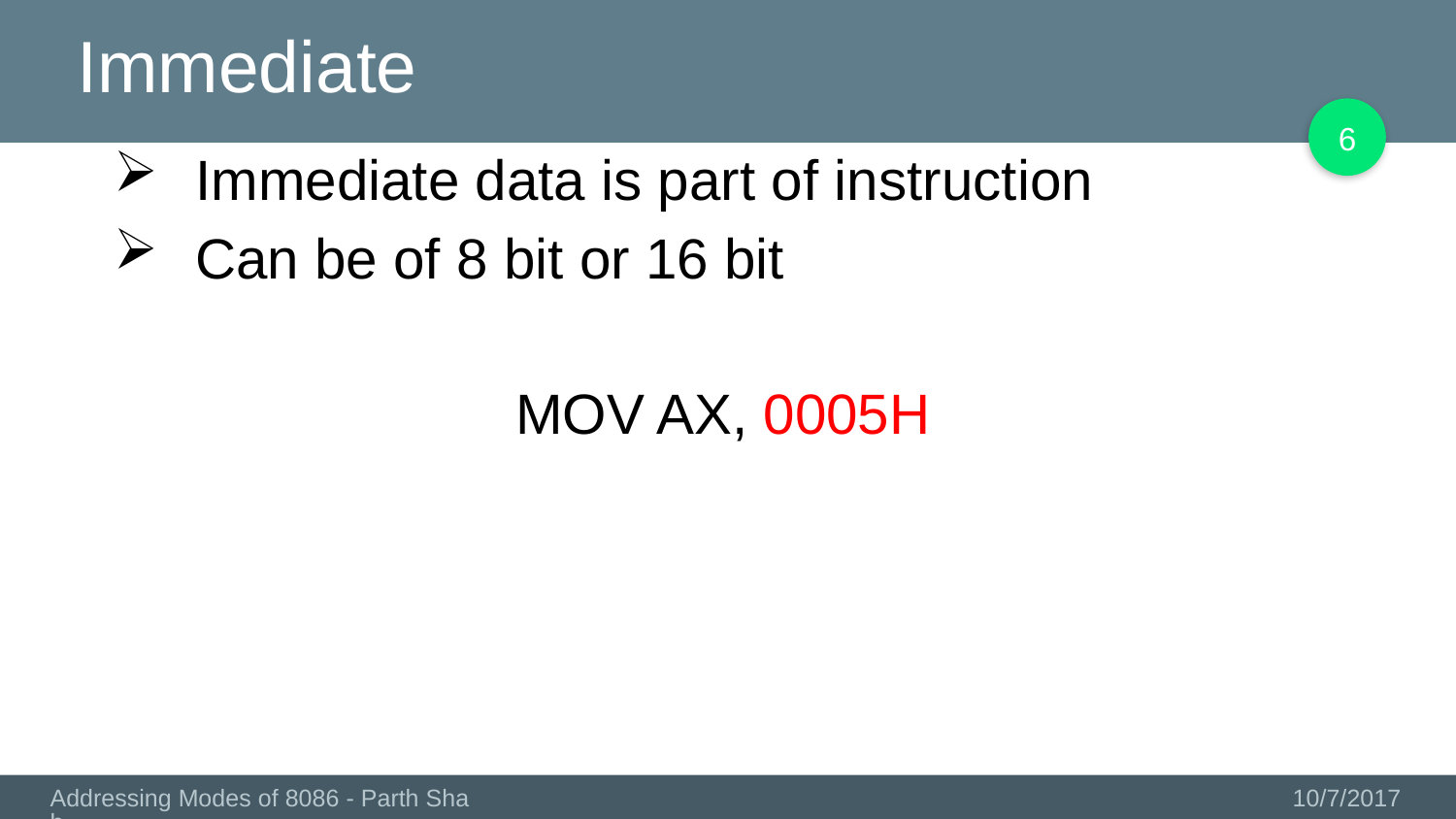

# Immediate
6
Immediate data is part of instruction
Can be of 8 bit or 16 bit

MOV AX, 0005H

Addressing Modes of 8086 - Parth Shah
10/7/2017